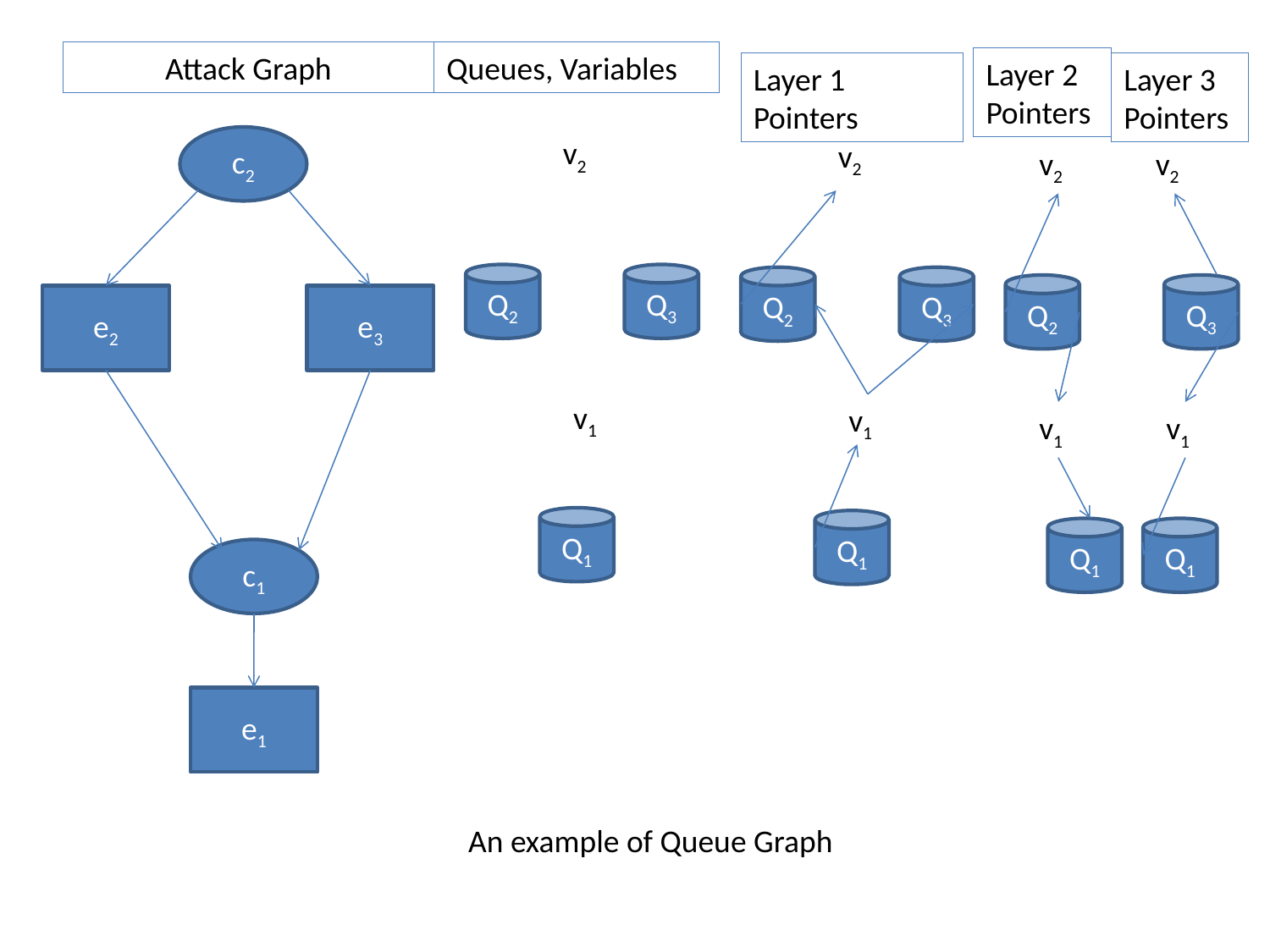

Attack Graph
Queues, Variables
Layer 2 Pointers
Layer 1 Pointers
Layer 3 Pointers
c2
v2
v2
v2
v2
Q2
Q3
Q2
Q3
Q2
Q3
e2
e3
v1
v1
v1
v1
Q1
Q1
Q1
Q1
c1
e1
An example of Queue Graph